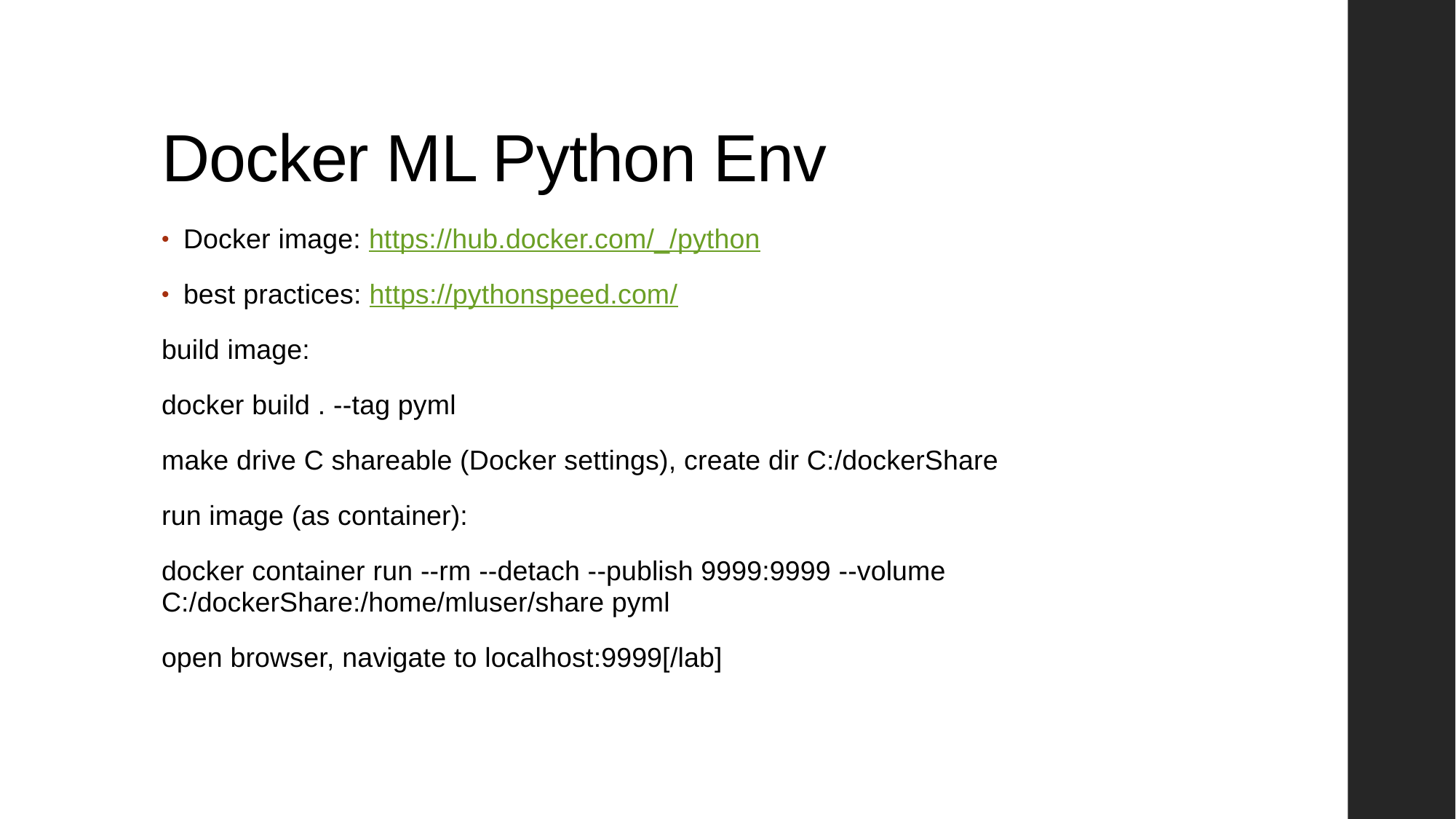

# Docker ML Python Env
Docker image: https://hub.docker.com/_/python
best practices: https://pythonspeed.com/
build image:
docker build . --tag pyml
make drive C shareable (Docker settings), create dir C:/dockerShare
run image (as container):
docker container run --rm --detach --publish 9999:9999 --volume C:/dockerShare:/home/mluser/share pyml
open browser, navigate to localhost:9999[/lab]